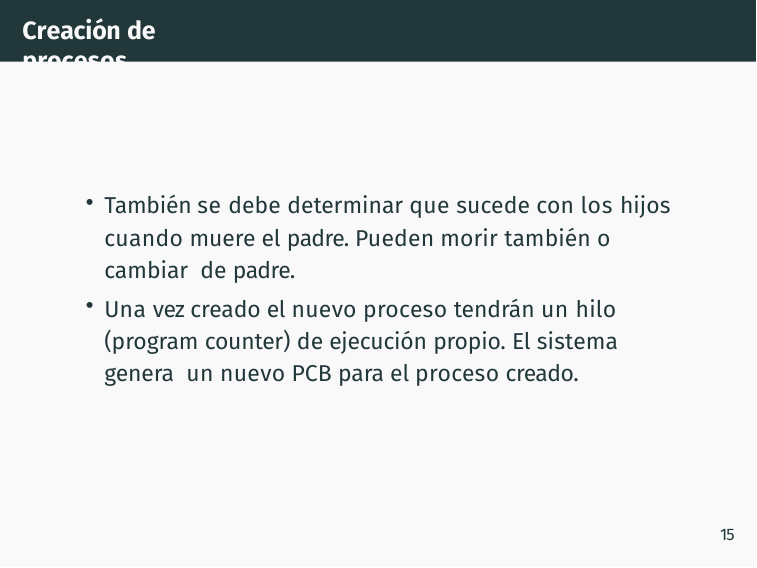

# Creación de procesos
También se debe determinar que sucede con los hijos  cuando muere el padre. Pueden morir también o cambiar  de padre.
Una vez creado el nuevo proceso tendrán un hilo  (program counter) de ejecución propio. El sistema genera  un nuevo PCB para el proceso creado.
15